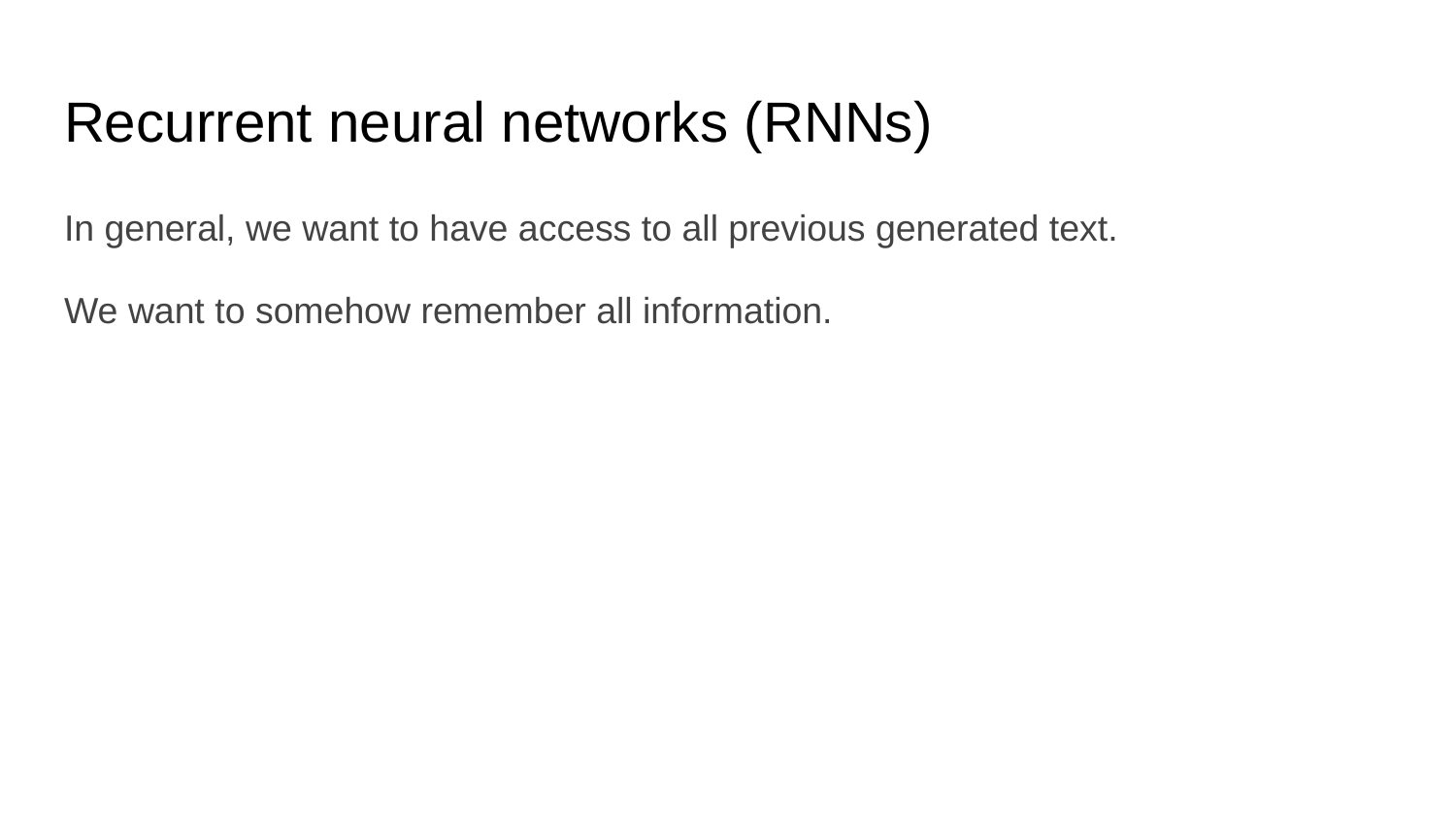

# Recurrent neural networks (RNNs)
In general, we want to have access to all previous generated text.
We want to somehow remember all information.